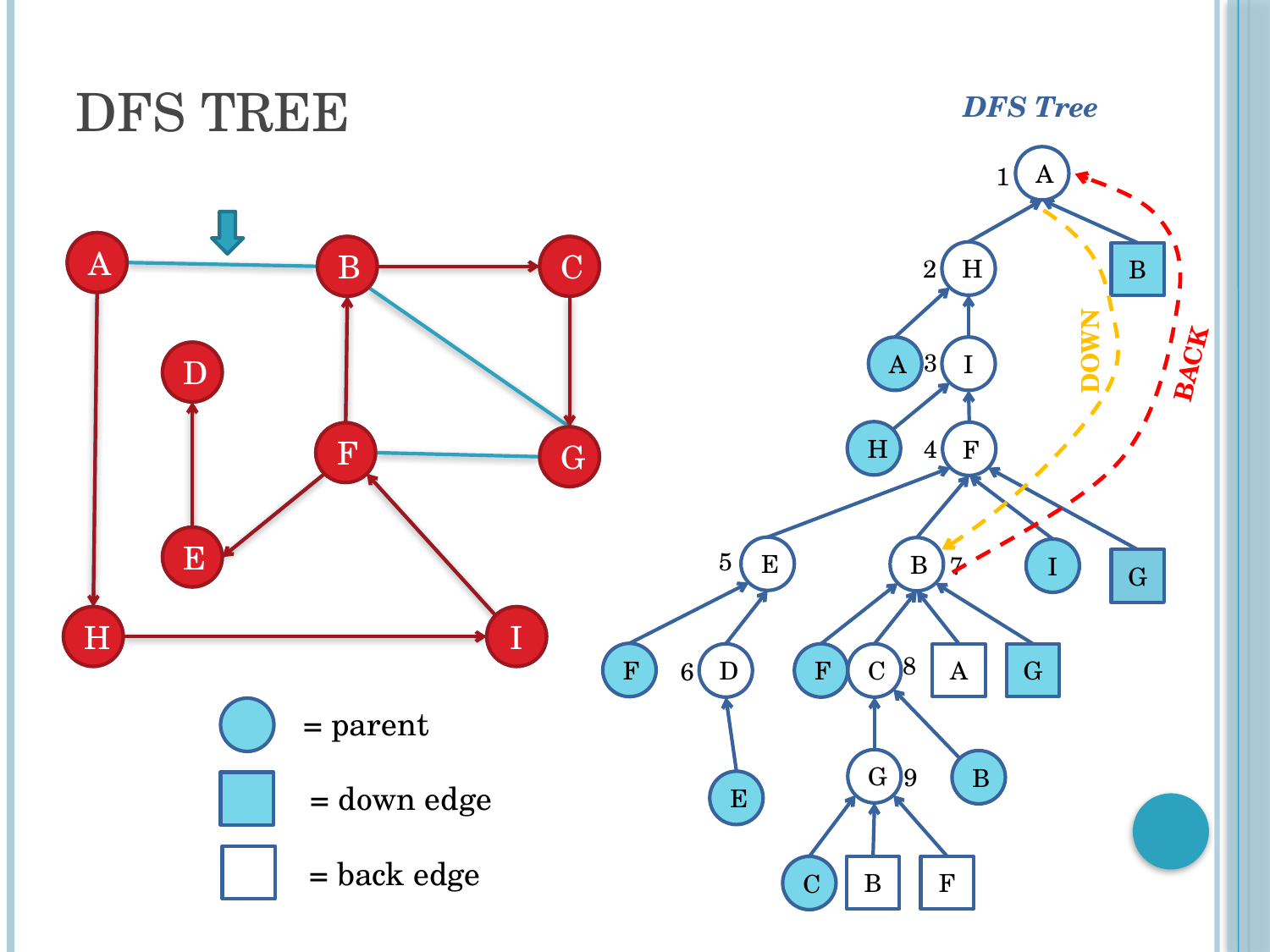

# DFS Tree
DFS Tree
A
1

BACK
B

DOWN

A
B
C
D
F
G
E
H
I
A
B
C
D
F
G
E
H
I
H
2
A
H
I
F
F
B
E
C
I
3
F
4
G
G
B
F
E
B
5
7
A
D
C
8
6

= parent
G
9

= down edge

= back edge